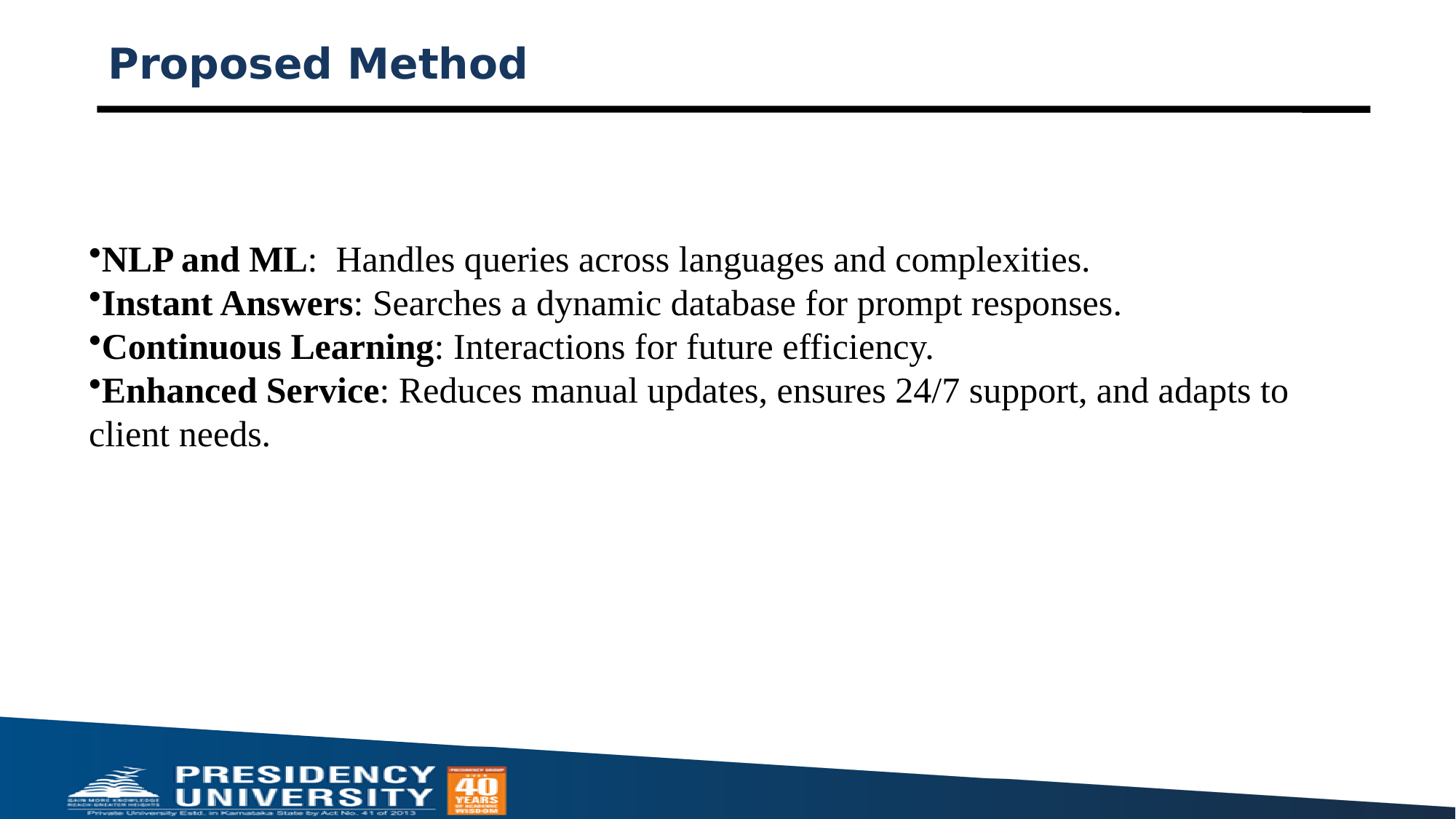

# Proposed Method

NLP and ML:  Handles queries across languages and complexities.
Instant Answers: Searches a dynamic database for prompt responses.
Continuous Learning: Interactions for future efficiency.
Enhanced Service: Reduces manual updates, ensures 24/7 support, and adapts to client needs.